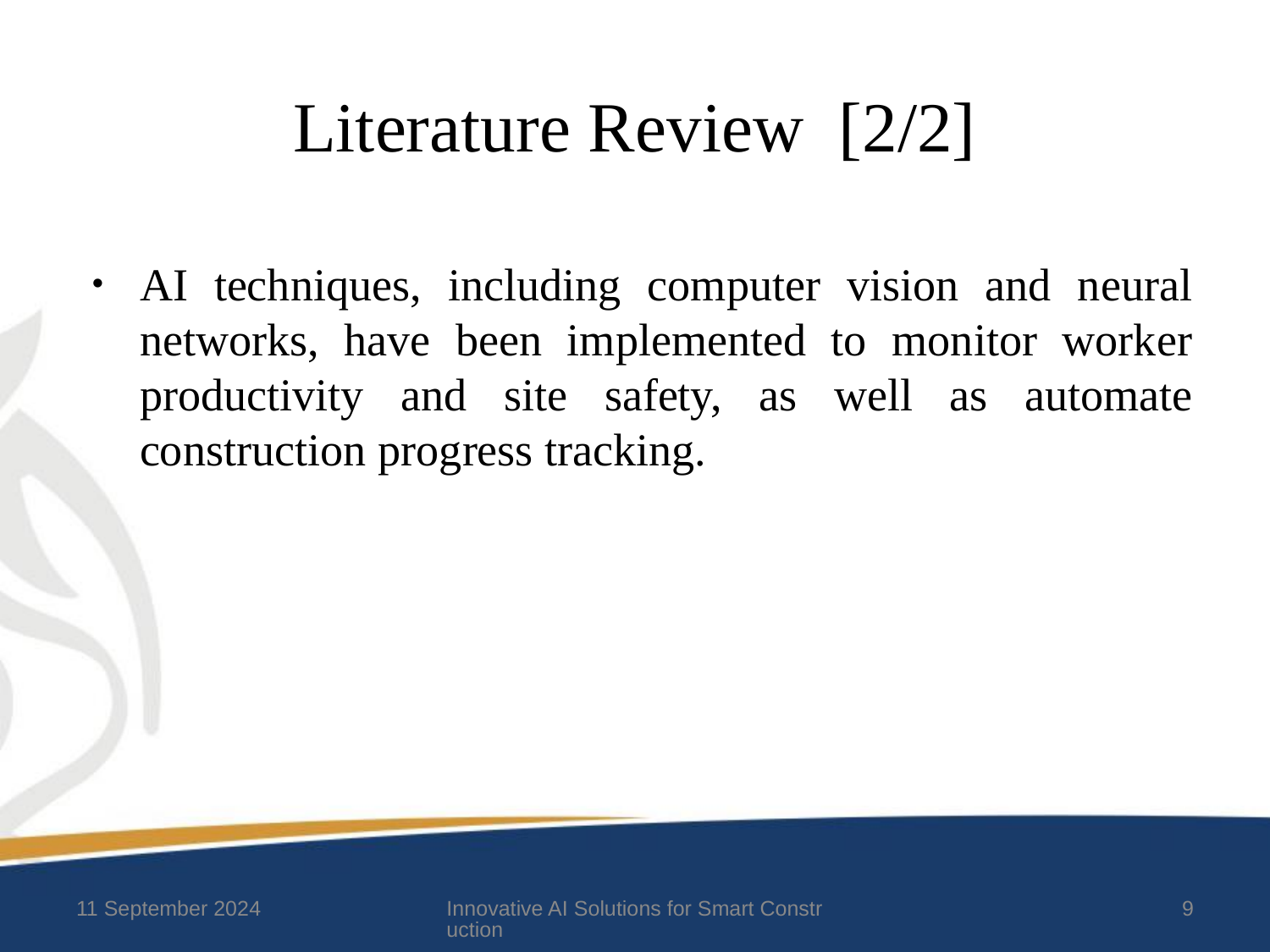

# Literature Review  [2/2]

AI techniques, including computer vision and neural networks, have been implemented to monitor worker productivity and site safety, as well as automate construction progress tracking.
11 September 2024
Innovative AI Solutions for Smart Construction
9